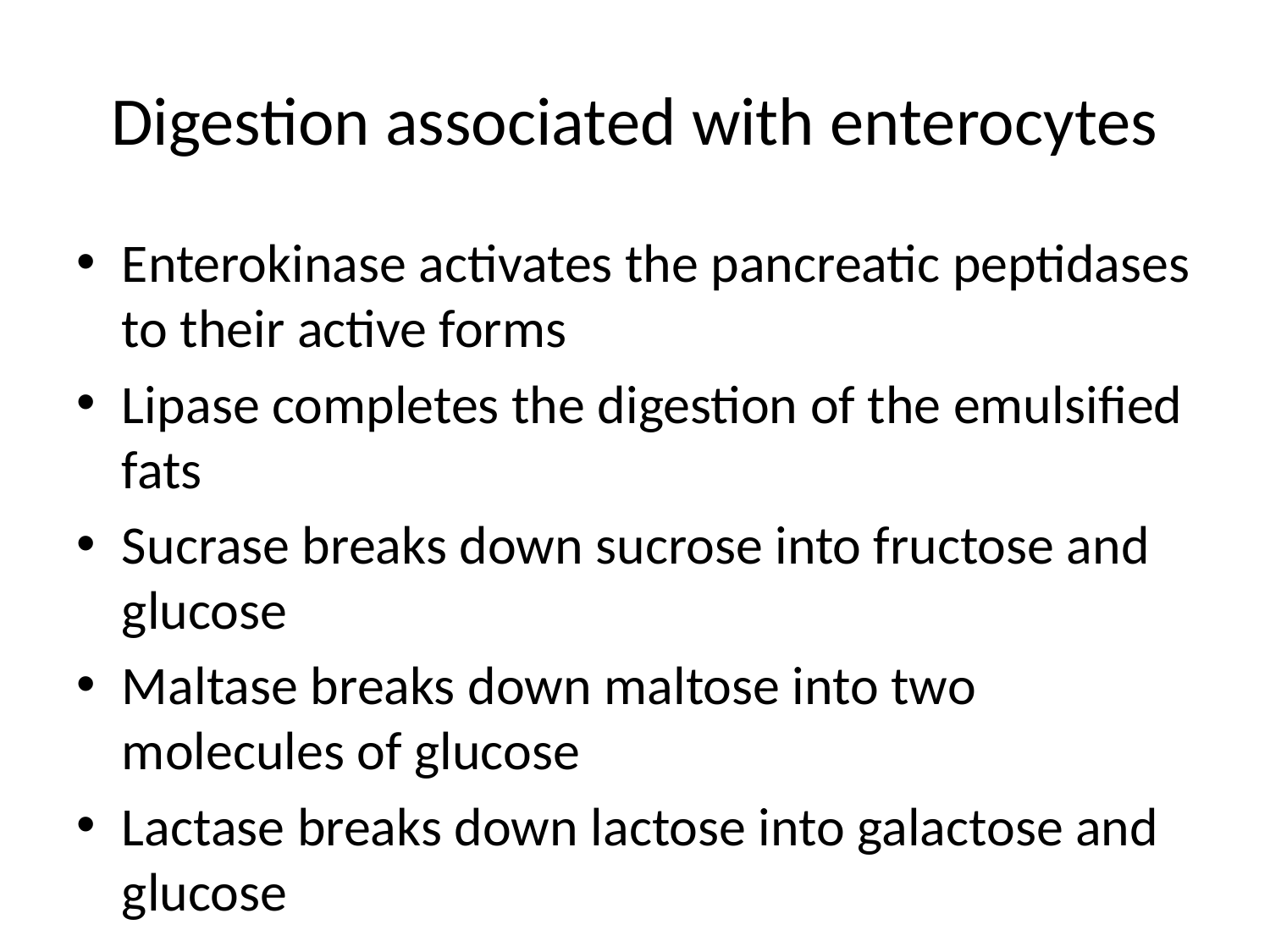

# Digestion associated with enterocytes
Enterokinase activates the pancreatic peptidases to their active forms
Lipase completes the digestion of the emulsified fats
Sucrase breaks down sucrose into fructose and glucose
Maltase breaks down maltose into two molecules of glucose
Lactase breaks down lactose into galactose and glucose